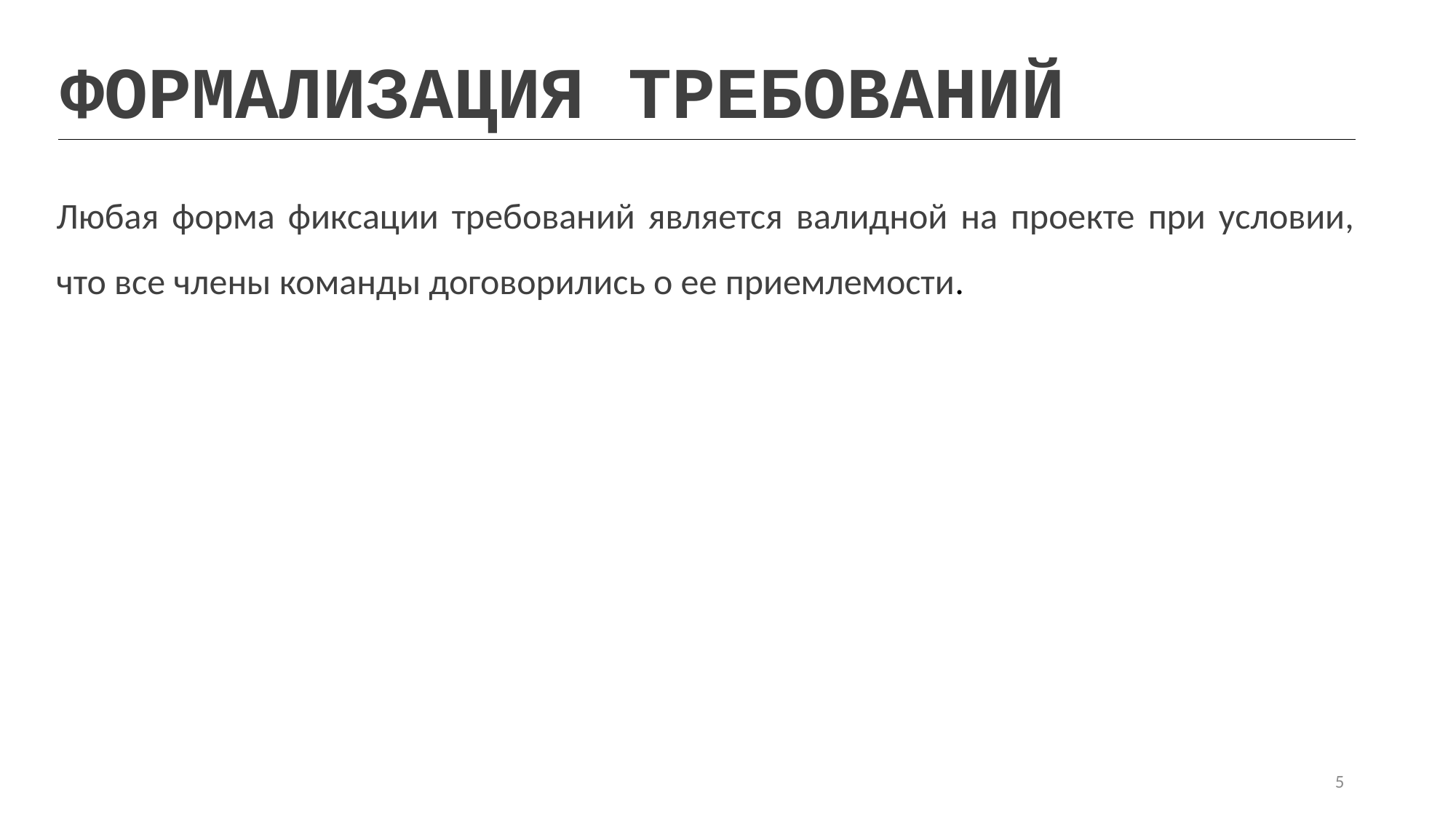

ФОРМАЛИЗАЦИЯ ТРЕБОВАНИЙ
Любая форма фиксации требований является валидной на проекте при условии, что все члены команды договорились о ее приемлемости.
5